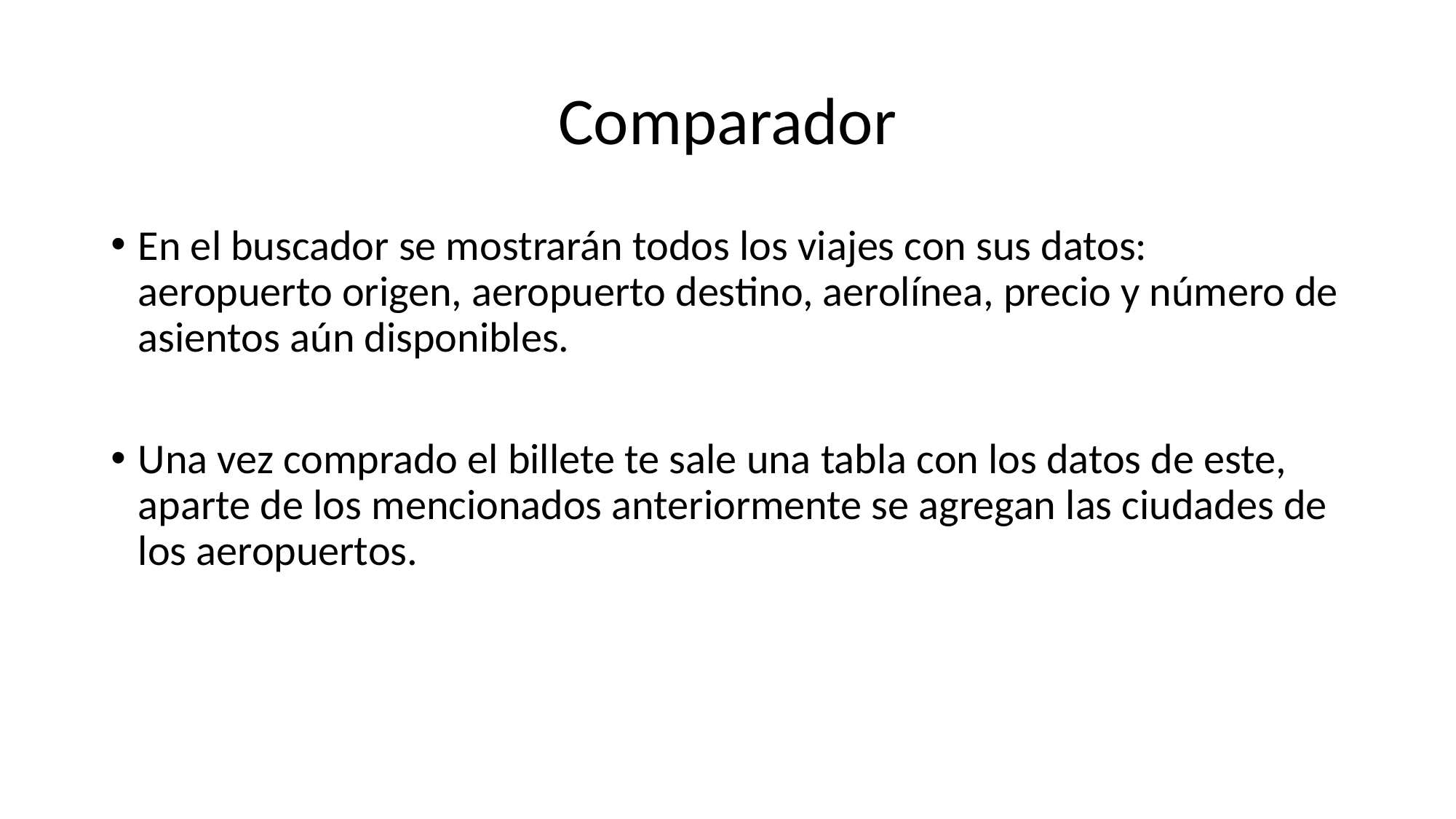

# Comparador
En el buscador se mostrarán todos los viajes con sus datos: aeropuerto origen, aeropuerto destino, aerolínea, precio y número de asientos aún disponibles.

Una vez comprado el billete te sale una tabla con los datos de este, aparte de los mencionados anteriormente se agregan las ciudades de los aeropuertos.